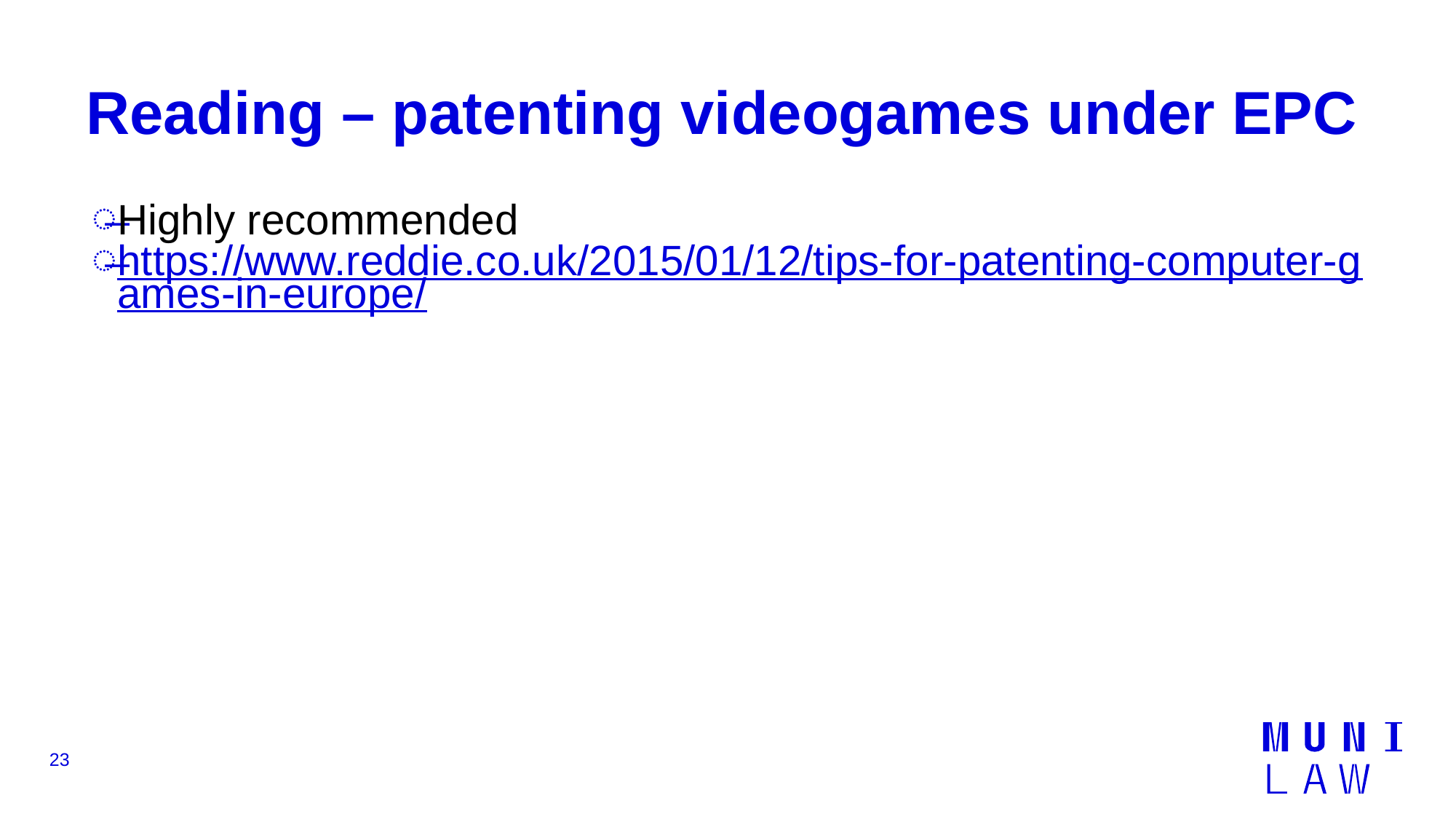

# Reading – patenting videogames under EPC
Highly recommended
https://www.reddie.co.uk/2015/01/12/tips-for-patenting-computer-games-in-europe/

23